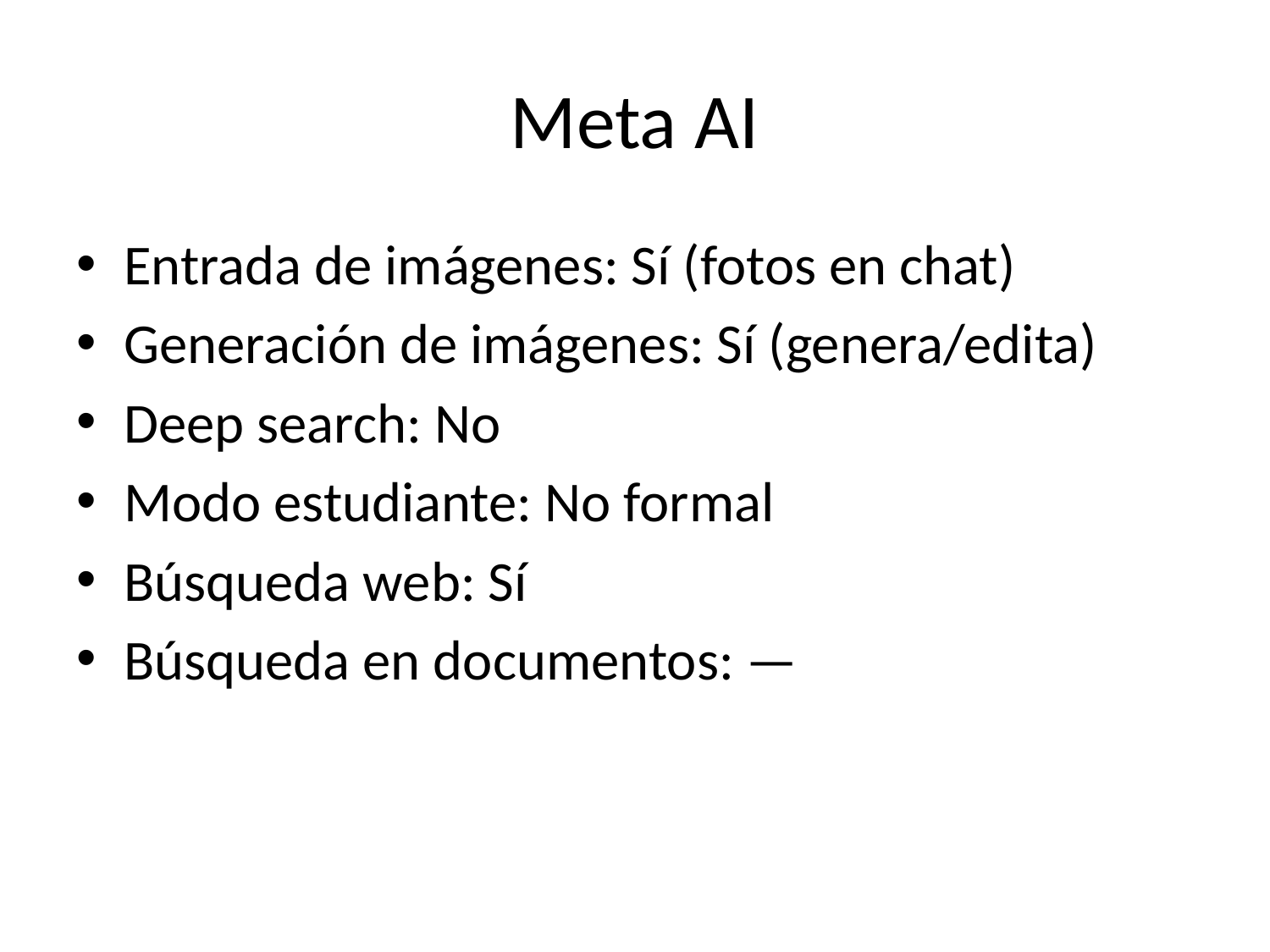

# Meta AI
Entrada de imágenes: Sí (fotos en chat)
Generación de imágenes: Sí (genera/edita)
Deep search: No
Modo estudiante: No formal
Búsqueda web: Sí
Búsqueda en documentos: —